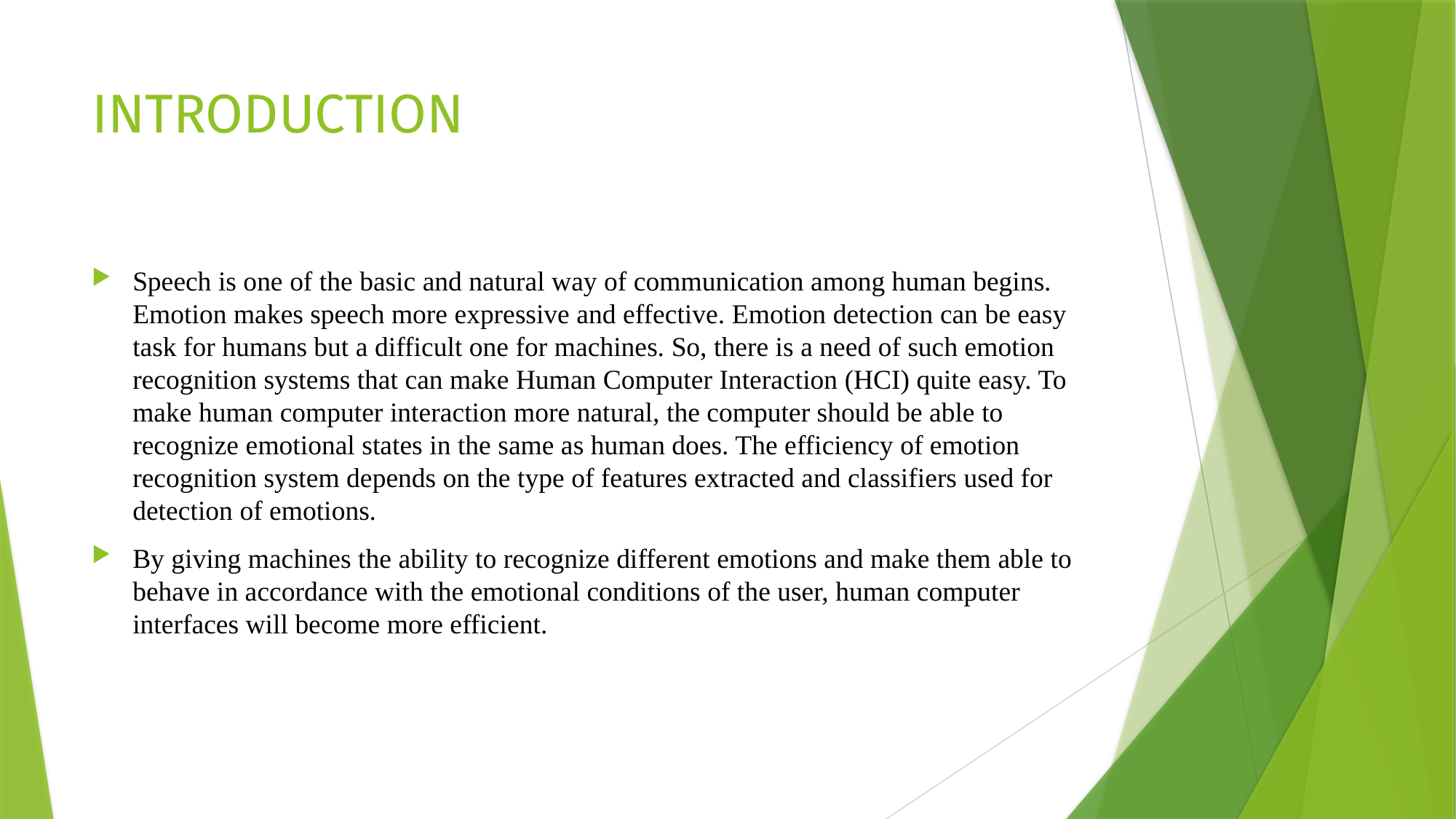

# INTRODUCTION
Speech is one of the basic and natural way of communication among human begins. Emotion makes speech more expressive and effective. Emotion detection can be easy task for humans but a difficult one for machines. So, there is a need of such emotion recognition systems that can make Human Computer Interaction (HCI) quite easy. To make human computer interaction more natural, the computer should be able to recognize emotional states in the same as human does. The efficiency of emotion recognition system depends on the type of features extracted and classifiers used for detection of emotions.
By giving machines the ability to recognize different emotions and make them able to behave in accordance with the emotional conditions of the user, human computer interfaces will become more efficient.